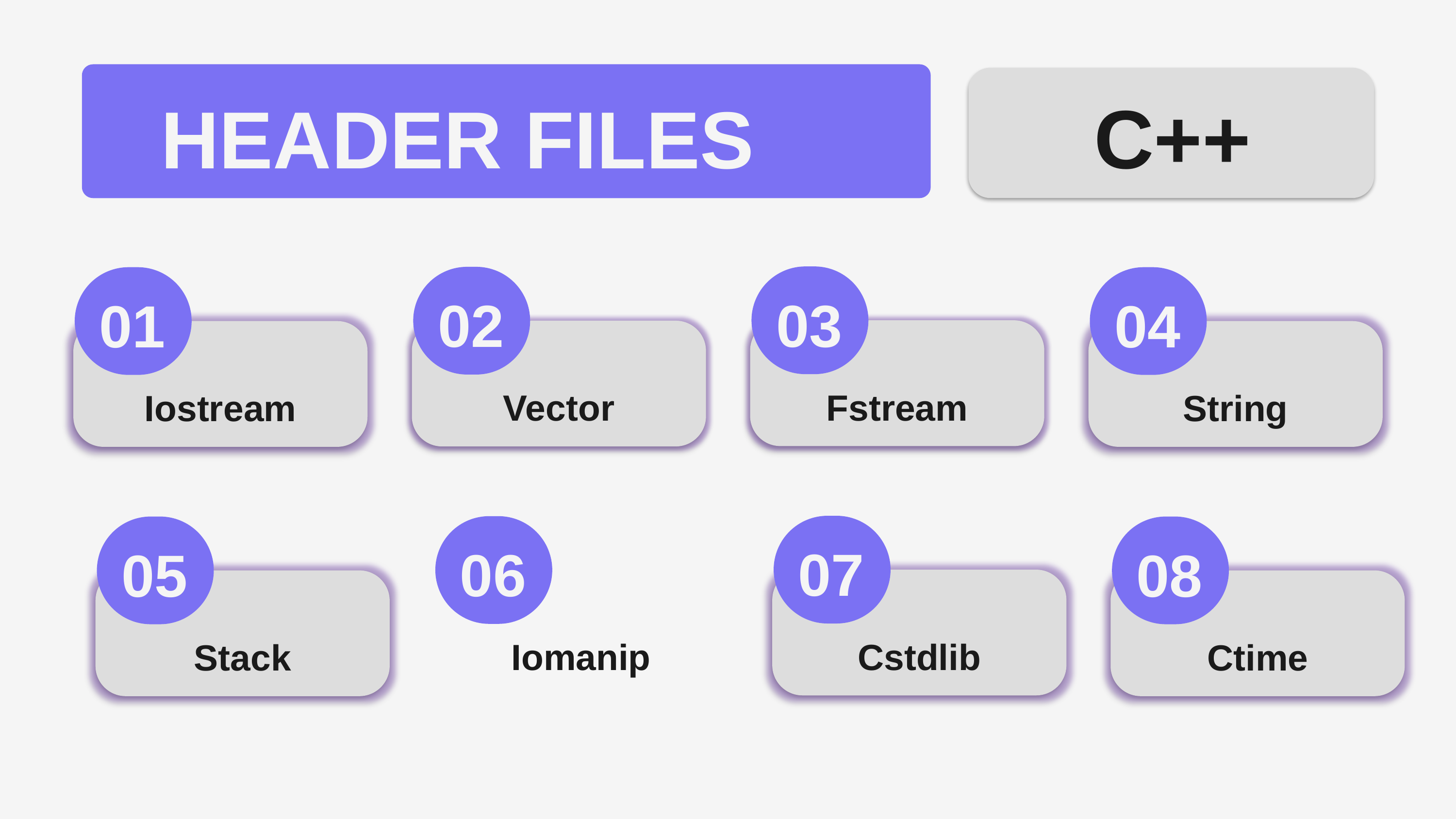

C++
HEADER FILES

03
02
01
04

Fstream
Vector
Iostream
String

07
06
05
08

Cstdlib
Iomanip
Stack
Ctime